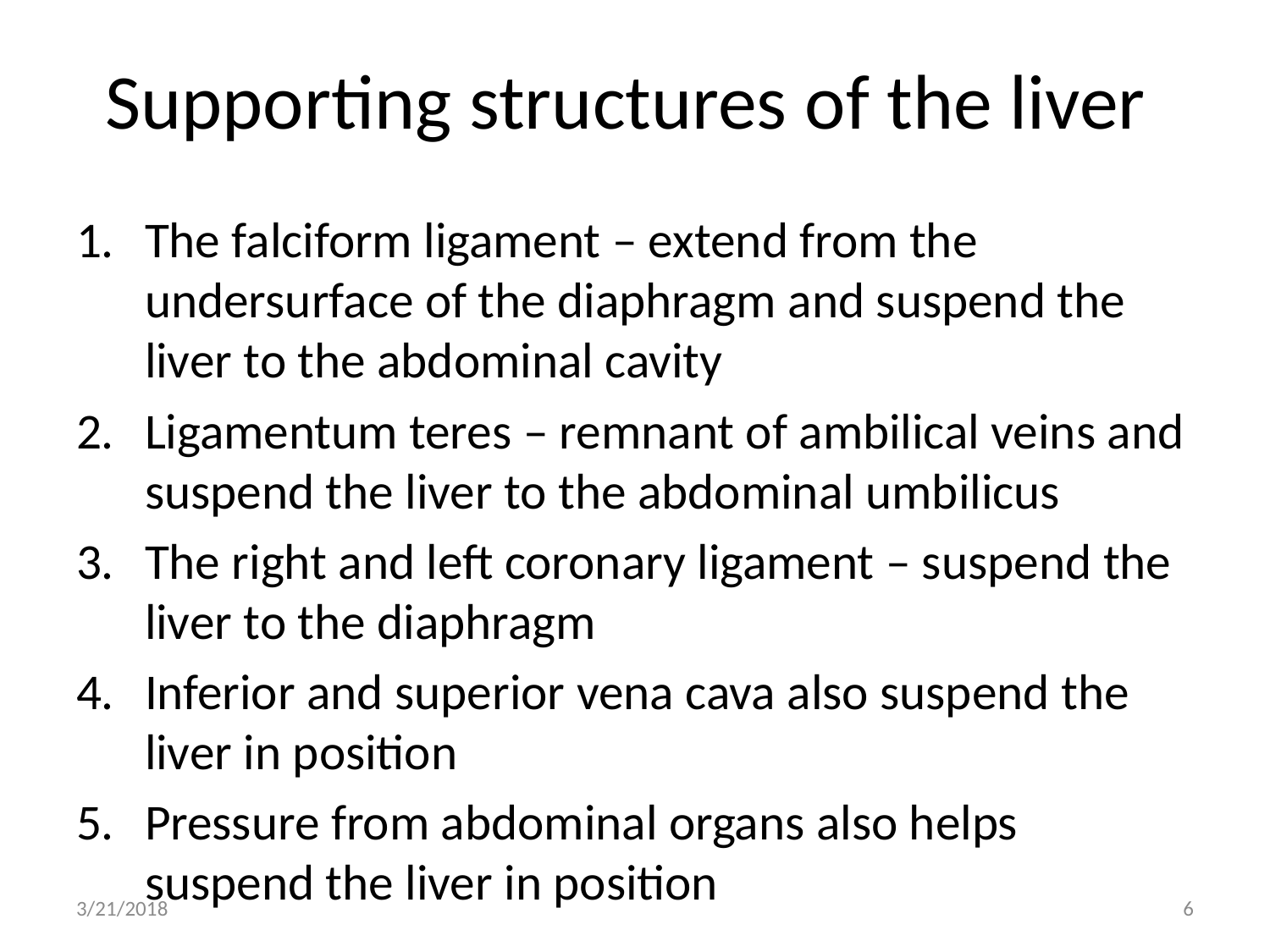

# Supporting structures of the liver
The falciform ligament – extend from the undersurface of the diaphragm and suspend the liver to the abdominal cavity
Ligamentum teres – remnant of ambilical veins and suspend the liver to the abdominal umbilicus
The right and left coronary ligament – suspend the liver to the diaphragm
Inferior and superior vena cava also suspend the liver in position
Pressure from abdominal organs also helps suspend the liver in position
3/21/2018
6